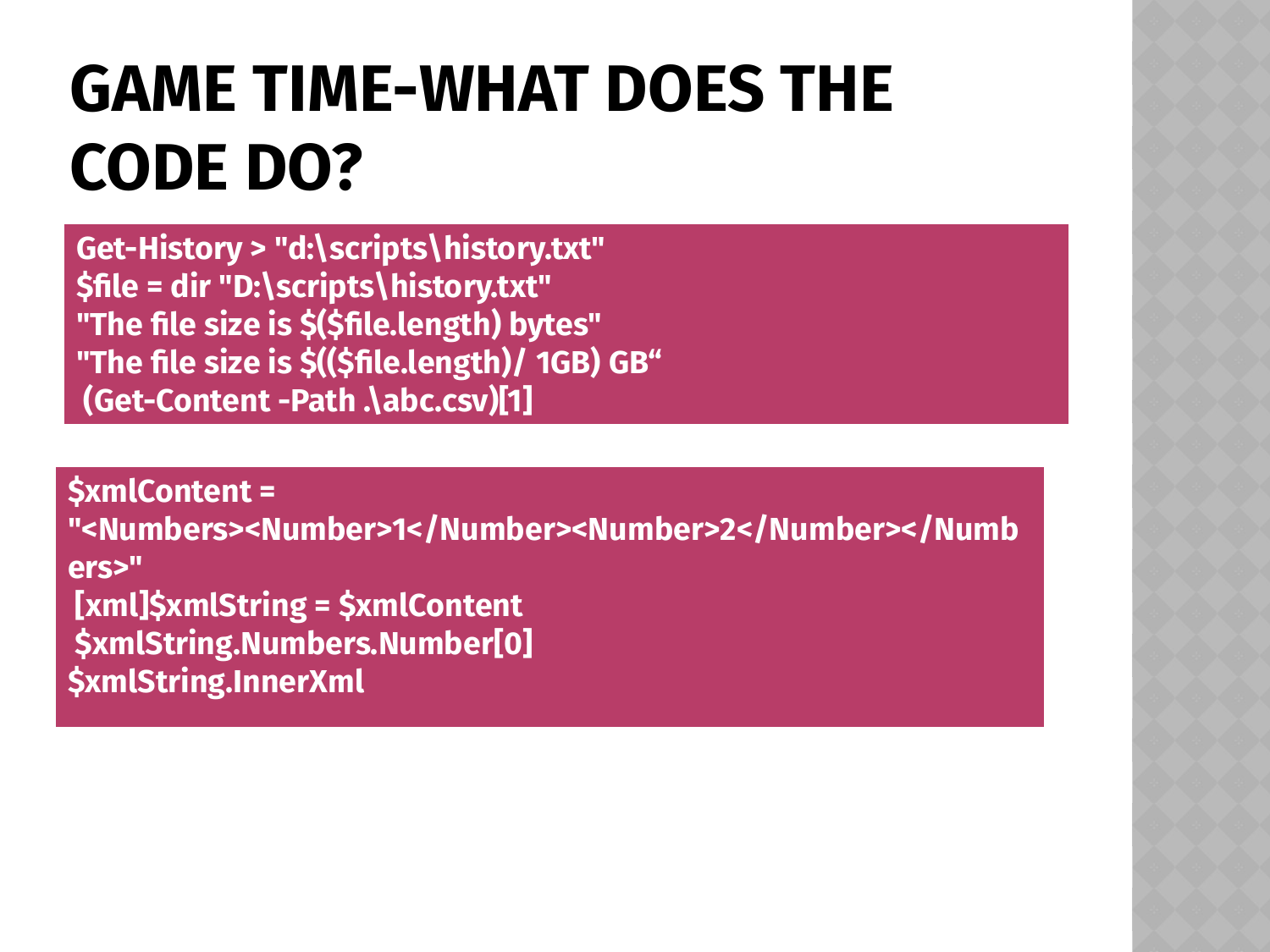

# Game time-what does the code do?

| Get-History > "d:\scripts\history.txt" $file = dir "D:\scripts\history.txt" "The file size is $($file.length) bytes" "The file size is $(($file.length)/ 1GB) GB“ (Get-Content -Path .\abc.csv)[1] |
| --- |
| $xmlContent = "<Numbers><Number>1</Number><Number>2</Number></Numbers>" [xml]$xmlString = $xmlContent $xmlString.Numbers.Number[0] $xmlString.InnerXml |
| --- |